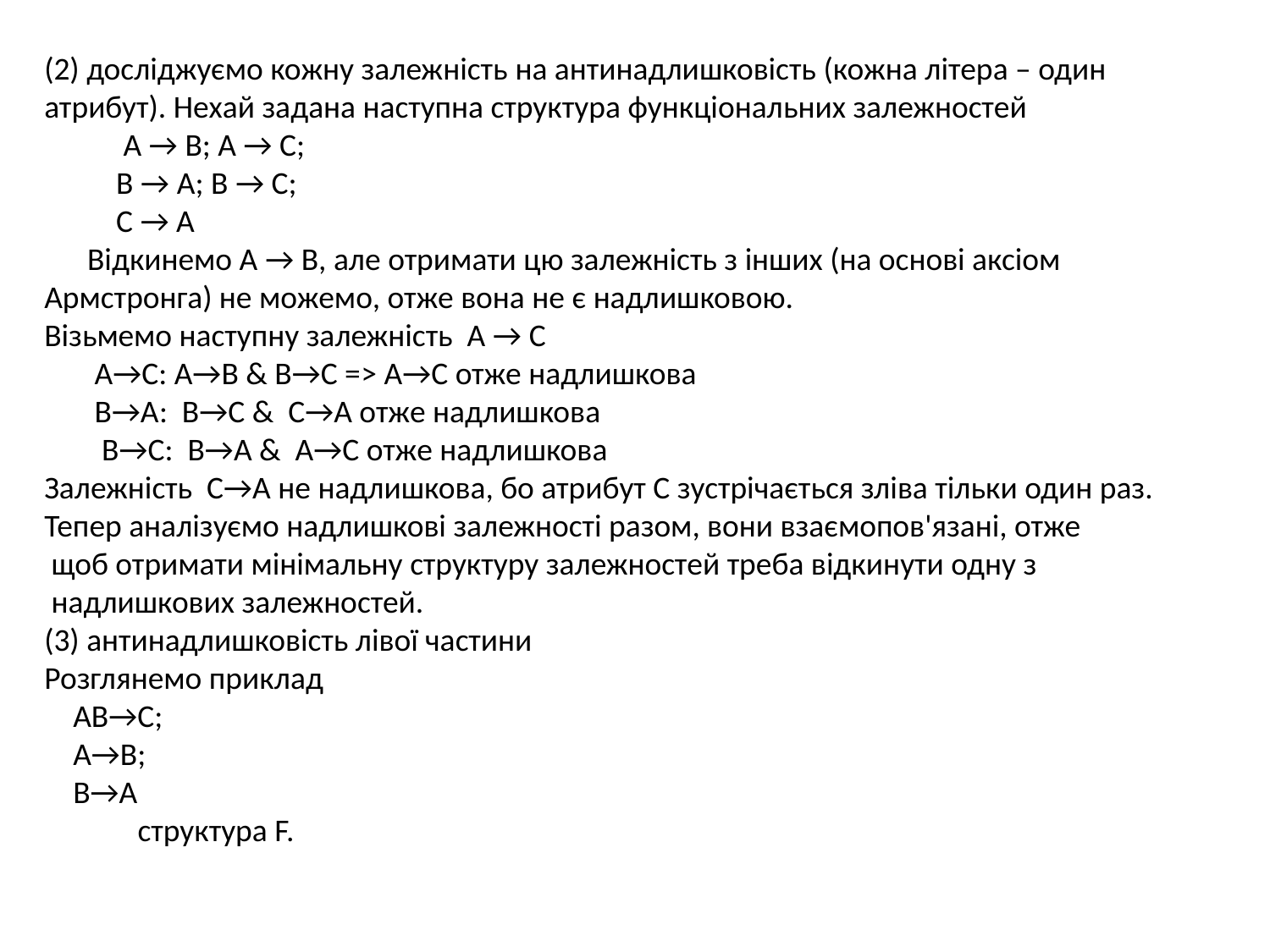

(2) досліджуємо кожну залежність на антинадлишковість (кожна літера – один атрибут). Нехай задана наступна структура функціональних залежностей
           А → В; А → С;
          В → А; В → С;
          С → А
      Відкинемо А → В, але отримати цю залежність з інших (на основі аксіом Армстронга) не можемо, отже вона не є надлишковою.
Візьмемо наступну залежність  А → С
       А→С: А→В & В→С => А→С отже надлишкова
       В→А:  В→С &  С→А отже надлишкова
        В→С:  В→А &  А→С отже надлишкова
Залежність  С→А не надлишкова, бо атрибут С зустрічається зліва тільки один раз.
Тепер аналізуємо надлишкові залежності разом, вони взаємопов'язані, отже
 щоб отримати мінімальну структуру залежностей треба відкинути одну з
 надлишкових залежностей.
(3) антинадлишковість лівої частини
Розглянемо приклад
    АВ→С;
    А→В;
    В→А
             структура F.